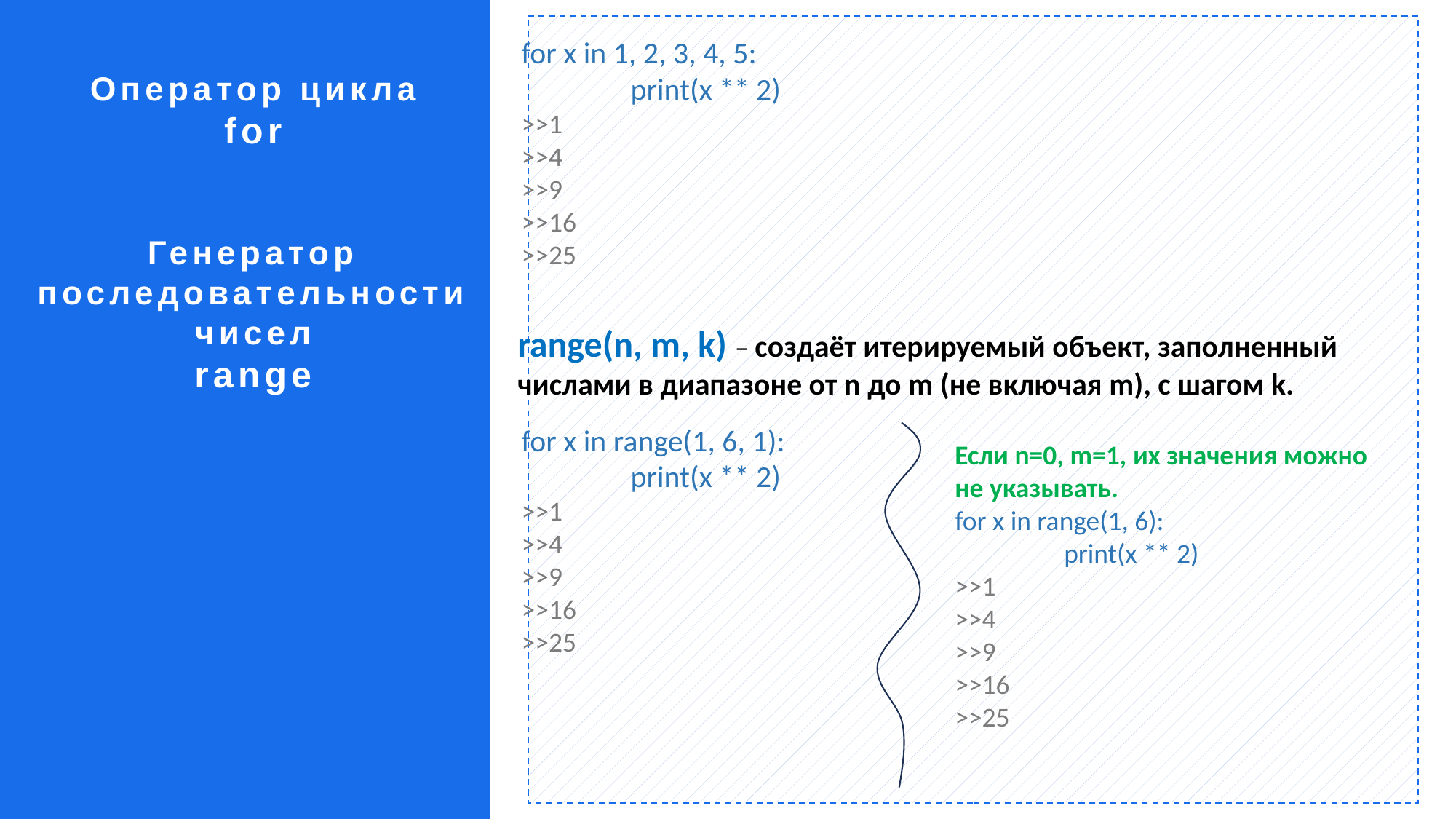

for x in 1, 2, 3, 4, 5:
	print(x ** 2)
>>1
>>4
>>9
>>16
>>25
Оператор цикла
for

Генератор последовательности чисел
range
range(n, m, k) – создаёт итерируемый объект, заполненный числами в диапазоне от n до m (не включая m), с шагом k.
for x in range(1, 6, 1):
	print(x ** 2)
>>1
>>4
>>9
>>16
>>25

Если n=0, m=1, их значения можно не указывать.
for x in range(1, 6):
	print(x ** 2)
>>1
>>4
>>9
>>16
>>25